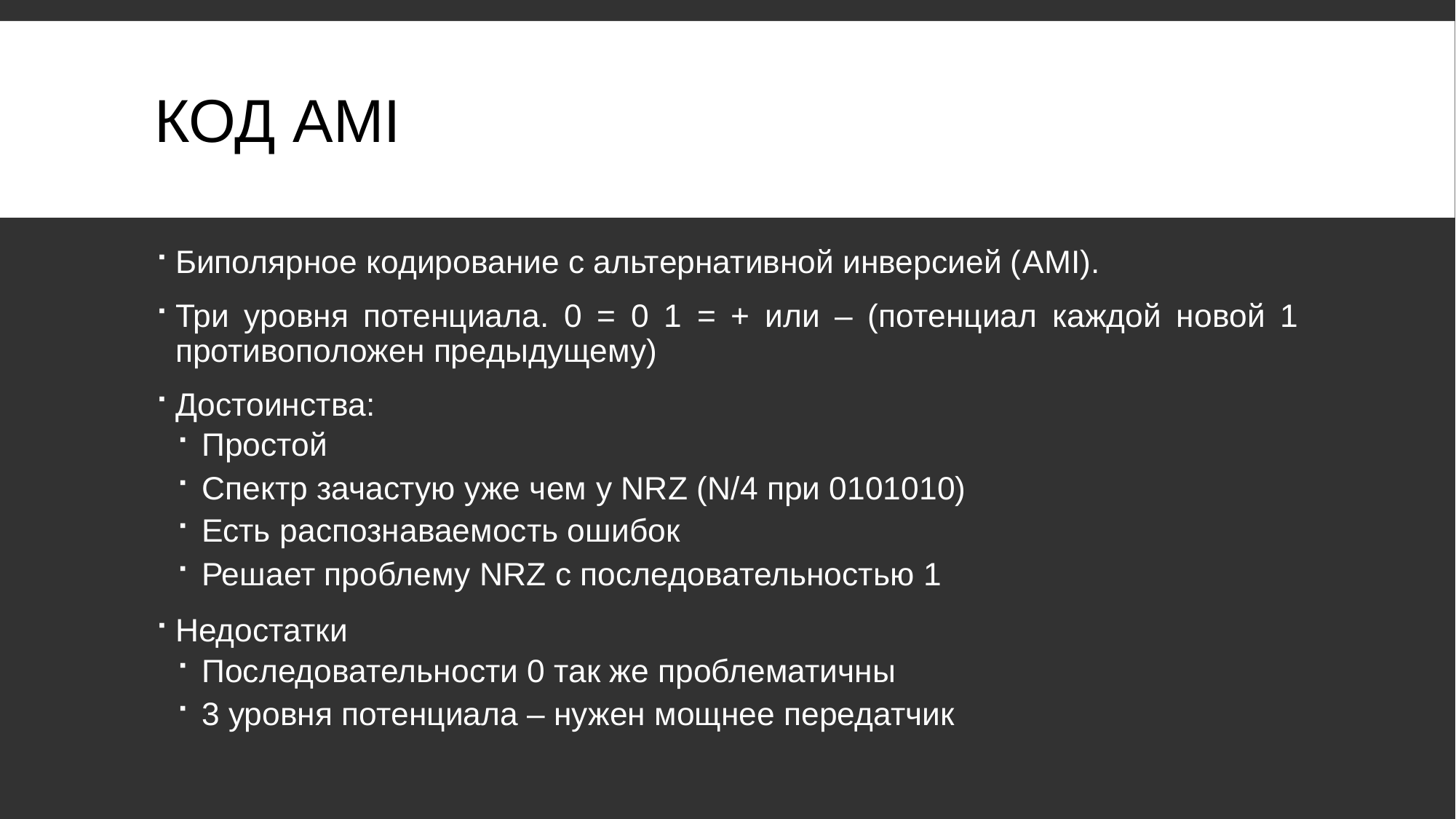

# Код AMI
Биполярное кодирование с альтернативной инверсией (AMI).
Три уровня потенциала. 0 = 0 1 = + или – (потенциал каждой новой 1 противоположен предыдущему)
Достоинства:
Простой
Спектр зачастую уже чем у NRZ (N/4 при 0101010)
Есть распознаваемость ошибок
Решает проблему NRZ с последовательностью 1
Недостатки
Последовательности 0 так же проблематичны
3 уровня потенциала – нужен мощнее передатчик